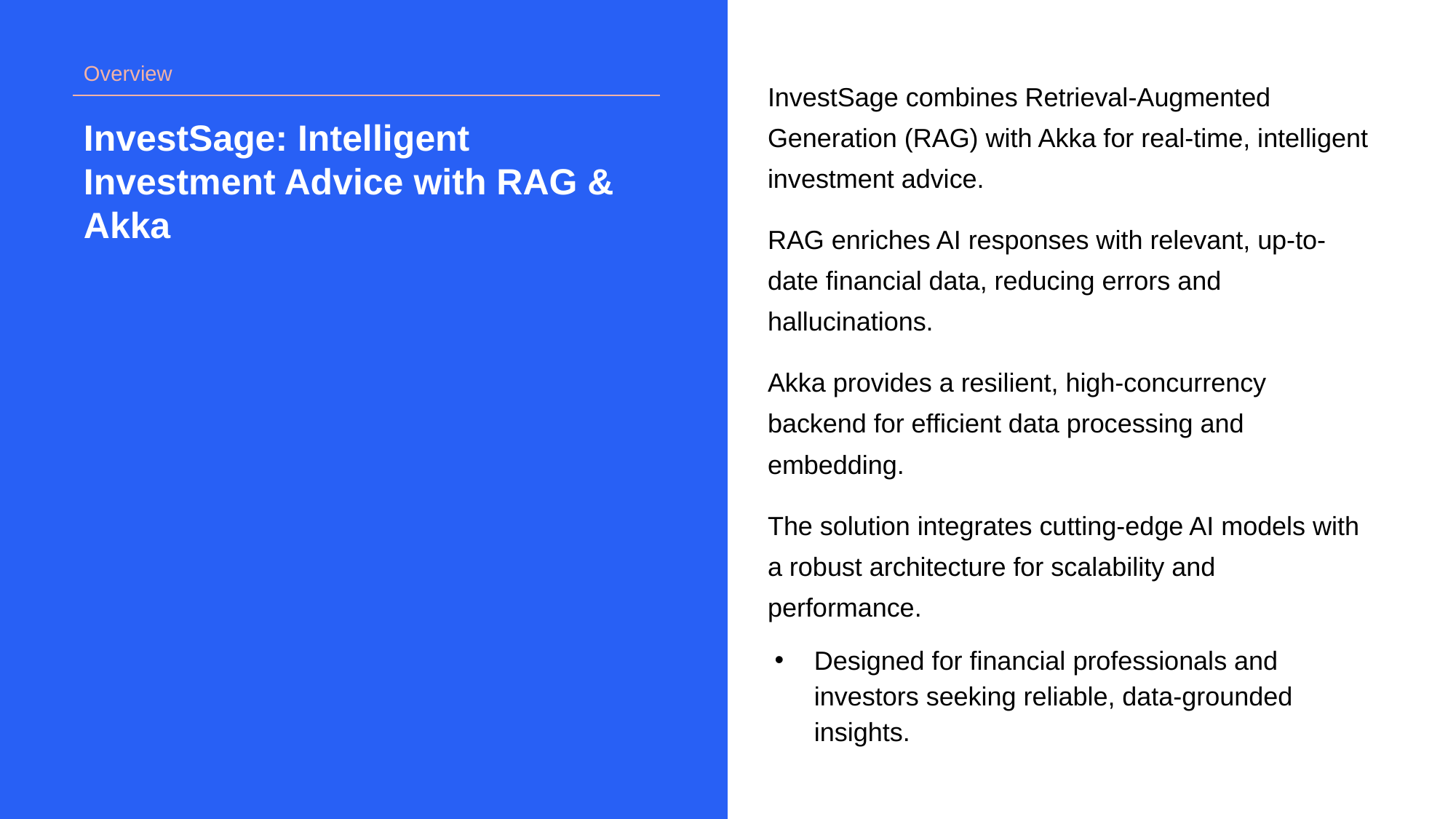

Overview
InvestSage combines Retrieval-Augmented Generation (RAG) with Akka for real-time, intelligent investment advice.
RAG enriches AI responses with relevant, up-to-date financial data, reducing errors and hallucinations.
Akka provides a resilient, high-concurrency backend for efficient data processing and embedding.
The solution integrates cutting-edge AI models with a robust architecture for scalability and performance.
Designed for financial professionals and investors seeking reliable, data-grounded insights.
# InvestSage: Intelligent Investment Advice with RAG & Akka